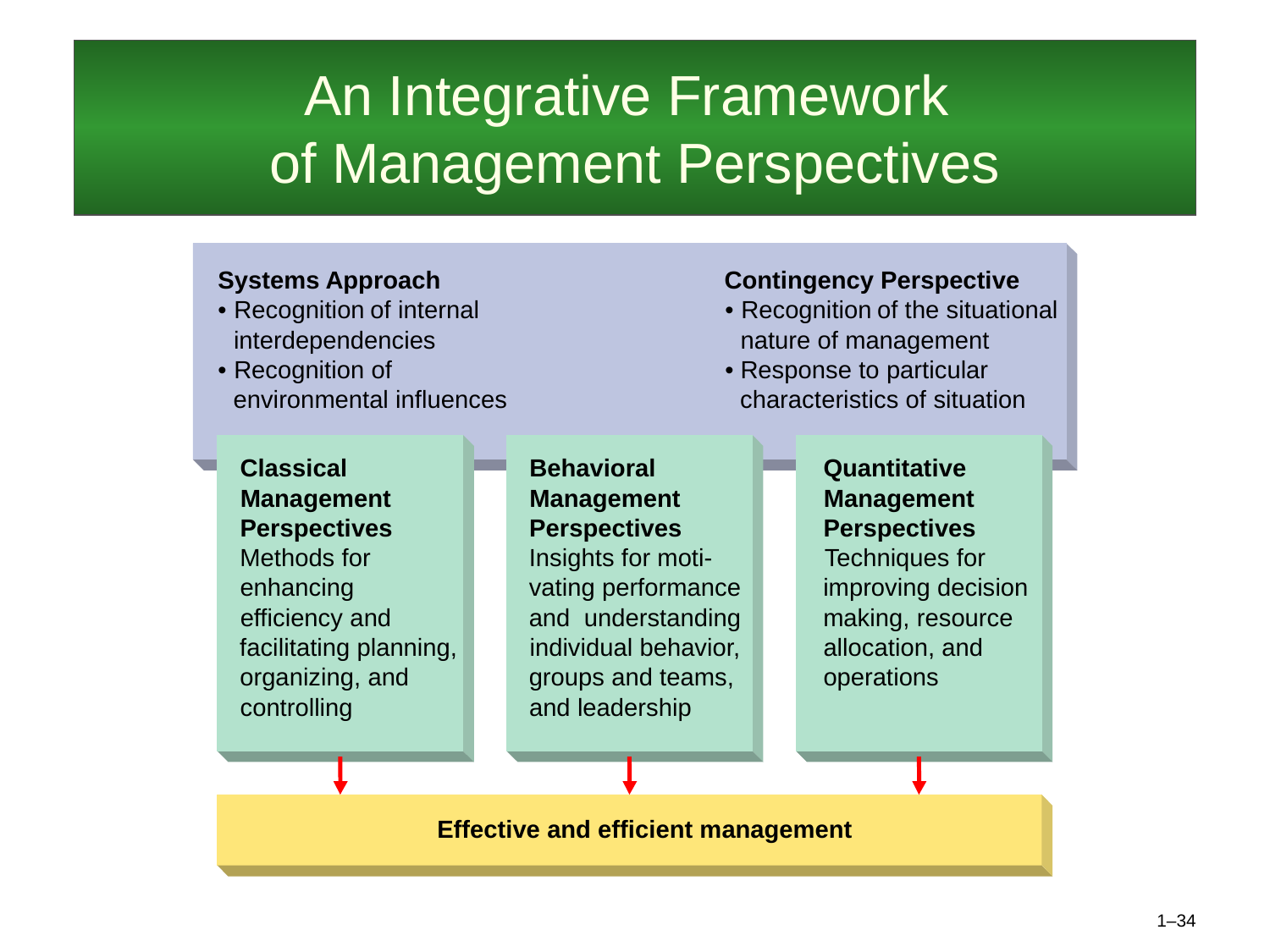

# An Integrative Framework of Management Perspectives

Systems Approach
Contingency Perspective
•
Recognition
of internal
•
Recognition
of the situational
interdependencies
nature of management
•
Recognition of
•
Response to particular
environmental influences
characteristics of situation

Classical
Behavioral
Quantitative

Management
Management
Management
Perspectives
Perspectives
Perspectives
Methods for
Insights for moti-
Techniques for
enhancing
vating performance
improving decision
efficiency and
and  understanding
making, resource
facilitating planning,
individual behavior,
allocation, and
organizing, and
groups and teams,
operations
controlling
and leadership

Effective and efficient management

1–34